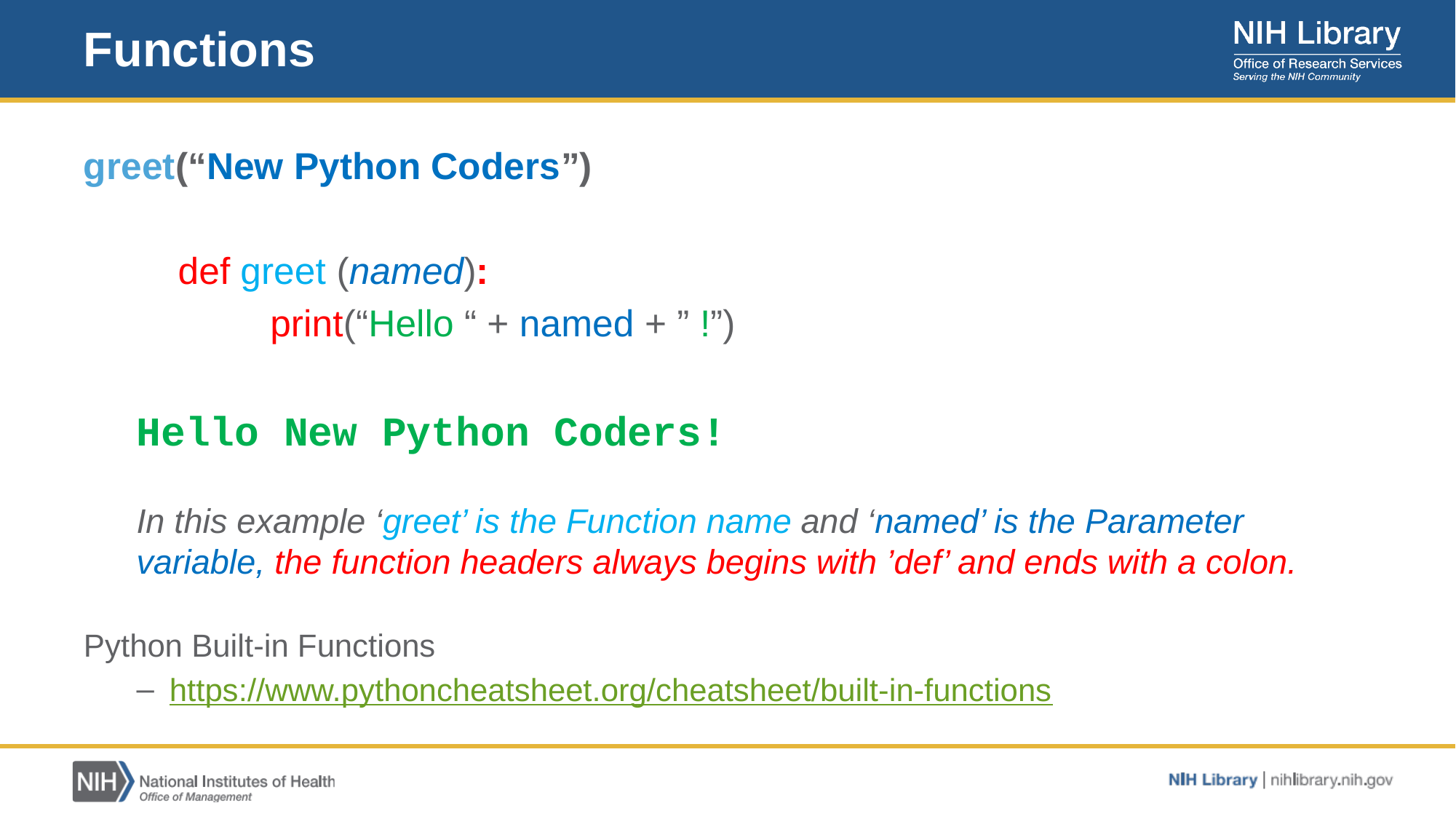

# Functions
greet(“New Python Coders”)

    def greet (named):
 	     print(“Hello “ + named + ” !”)

Hello New Python Coders!

In this example ‘greet’ is the Function name and ‘named’ is the Parameter variable, the function headers always begins with ’def’ and ends with a colon.

Python Built-in Functions
https://www.pythoncheatsheet.org/cheatsheet/built-in-functions